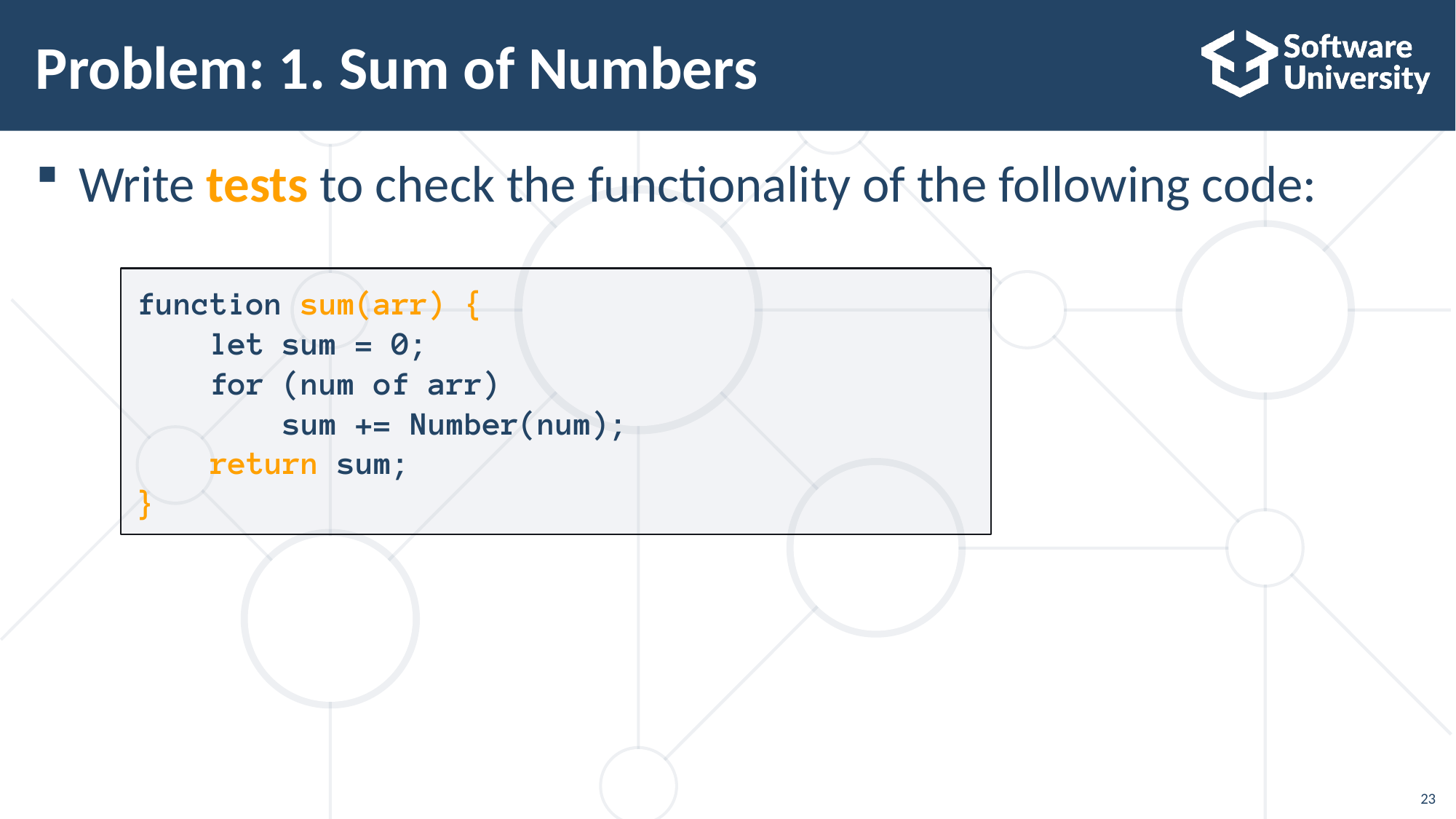

# Problem: 1. Sum of Numbers
Write tests to check the functionality of the following code:
function sum(arr) {
    let sum = 0;
    for (num of arr)
        sum += Number(num);
    return sum;
}
23